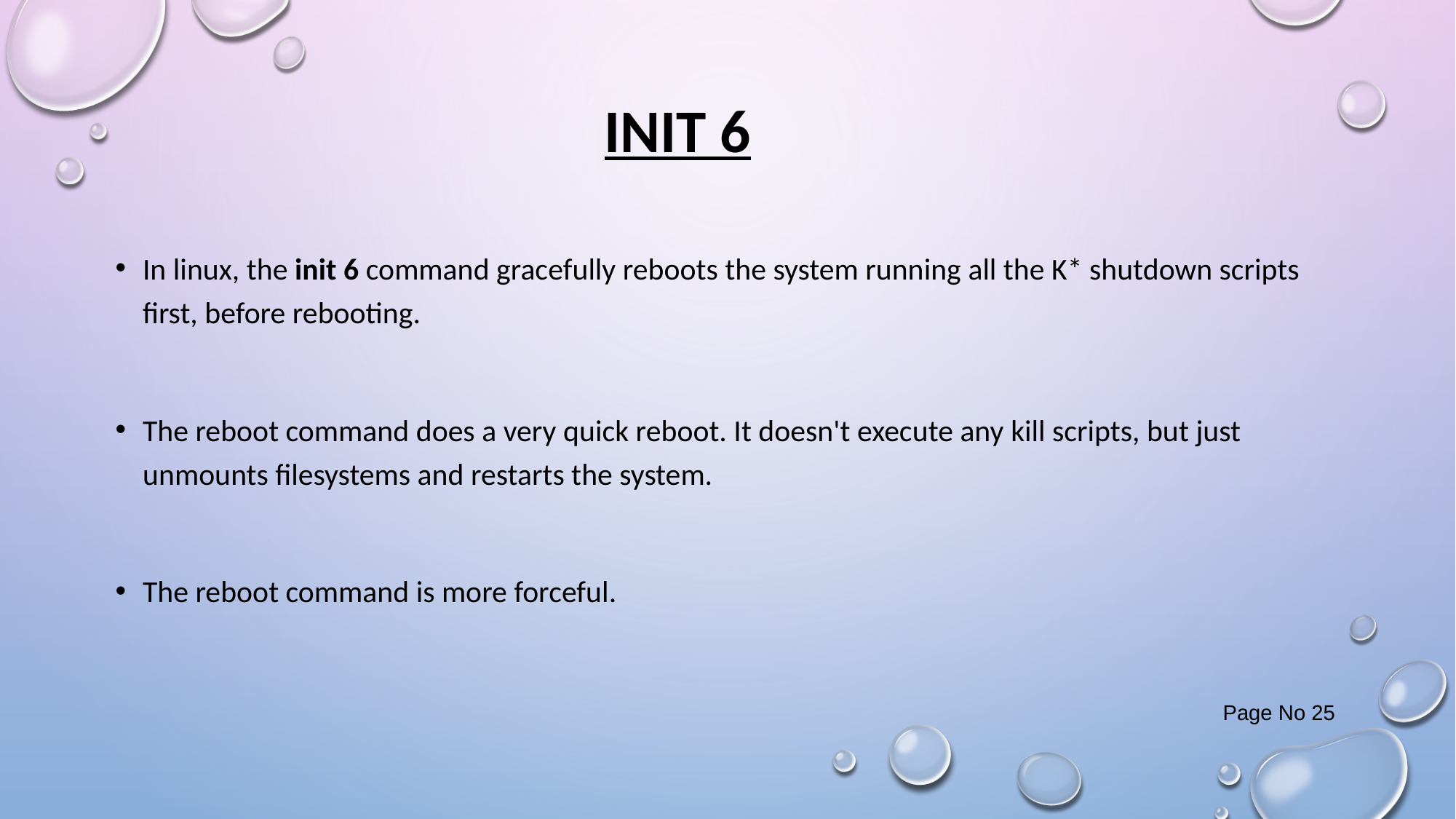

# INIT 6
In linux, the init 6 command gracefully reboots the system running all the K* shutdown scripts first, before rebooting.

The reboot command does a very quick reboot. It doesn't execute any kill scripts, but just unmounts filesystems and restarts the system.

The reboot command is more forceful.
Page No 25